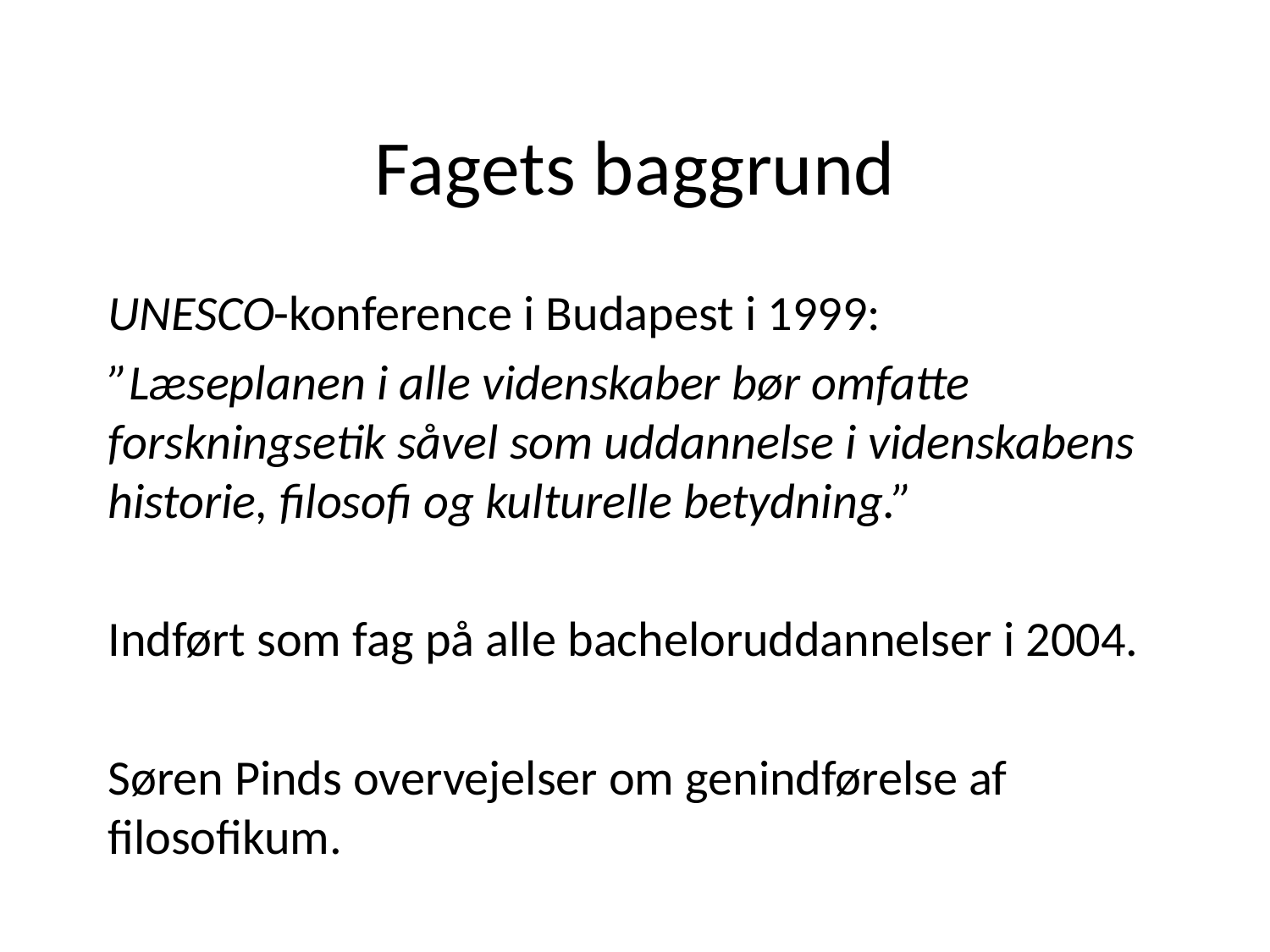

# Fagets baggrund
UNESCO-konference i Budapest i 1999:
”Læseplanen i alle videnskaber bør omfatte forskningsetik såvel som uddannelse i videnskabens historie, filosofi og kulturelle betydning.”

Indført som fag på alle bacheloruddannelser i 2004.

Søren Pinds overvejelser om genindførelse af filosofikum.